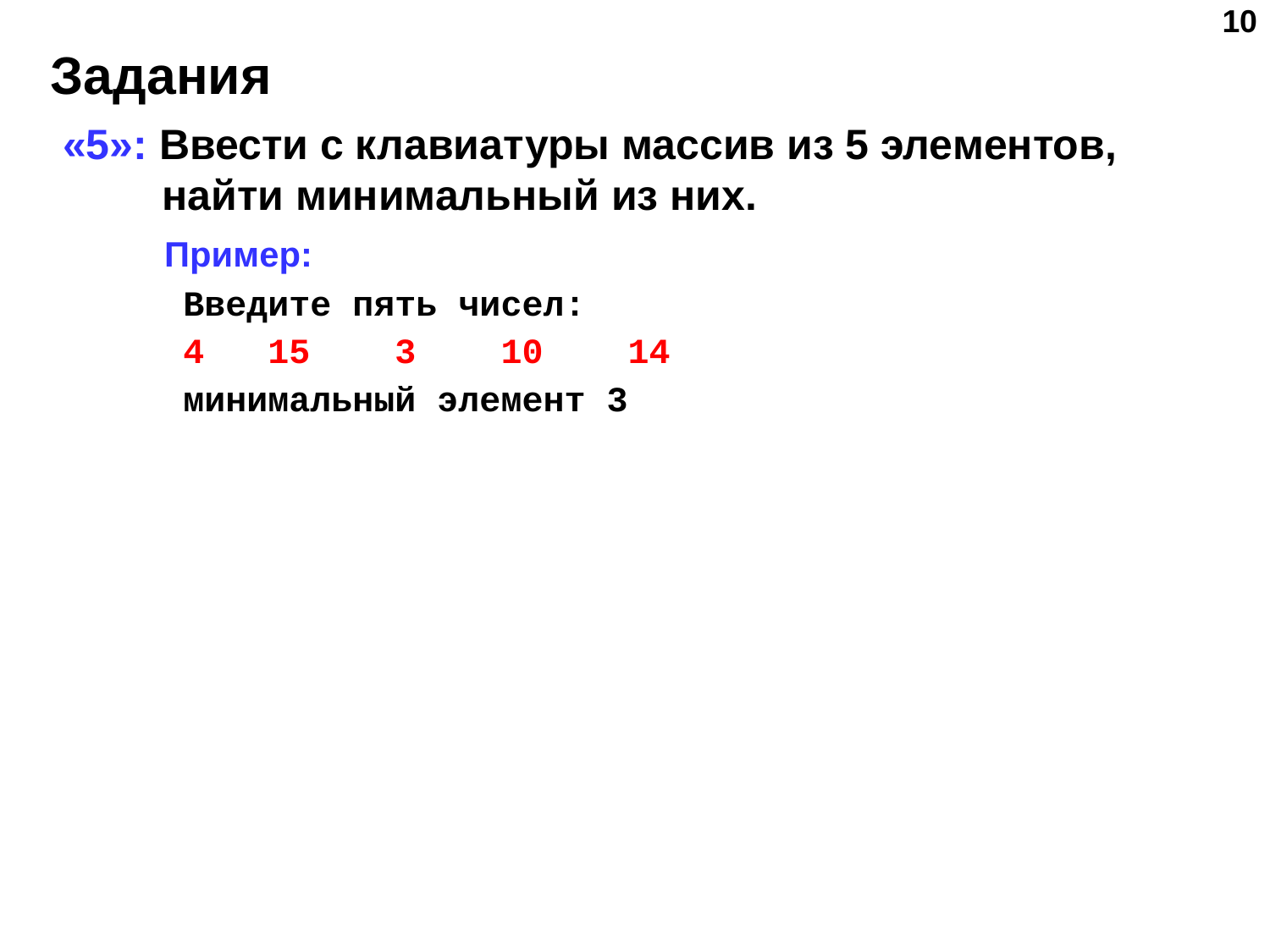

10
# Задания
«5»: Ввести c клавиатуры массив из 5 элементов, найти минимальный из них.
    Пример:
	 Введите пять чисел:
	 4   15    3    10    14
	 минимальный элемент 3